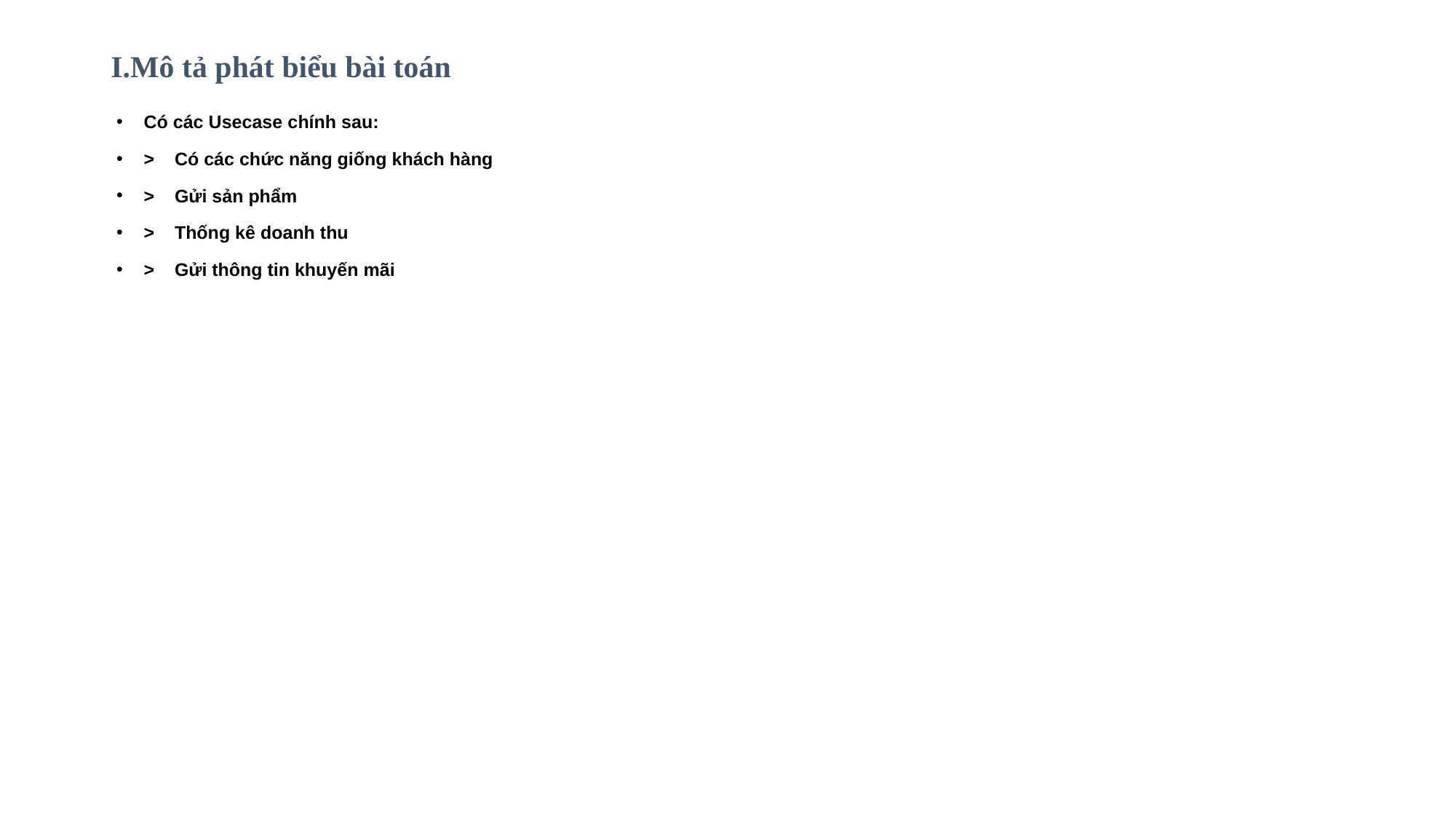

# I.Mô tả phát biểu bài toán
Có các Usecase chính sau:
>    Có các chức năng giống khách hàng
>    Gửi sản phẩm
>    Thống kê doanh thu
>    Gửi thông tin khuyến mãi